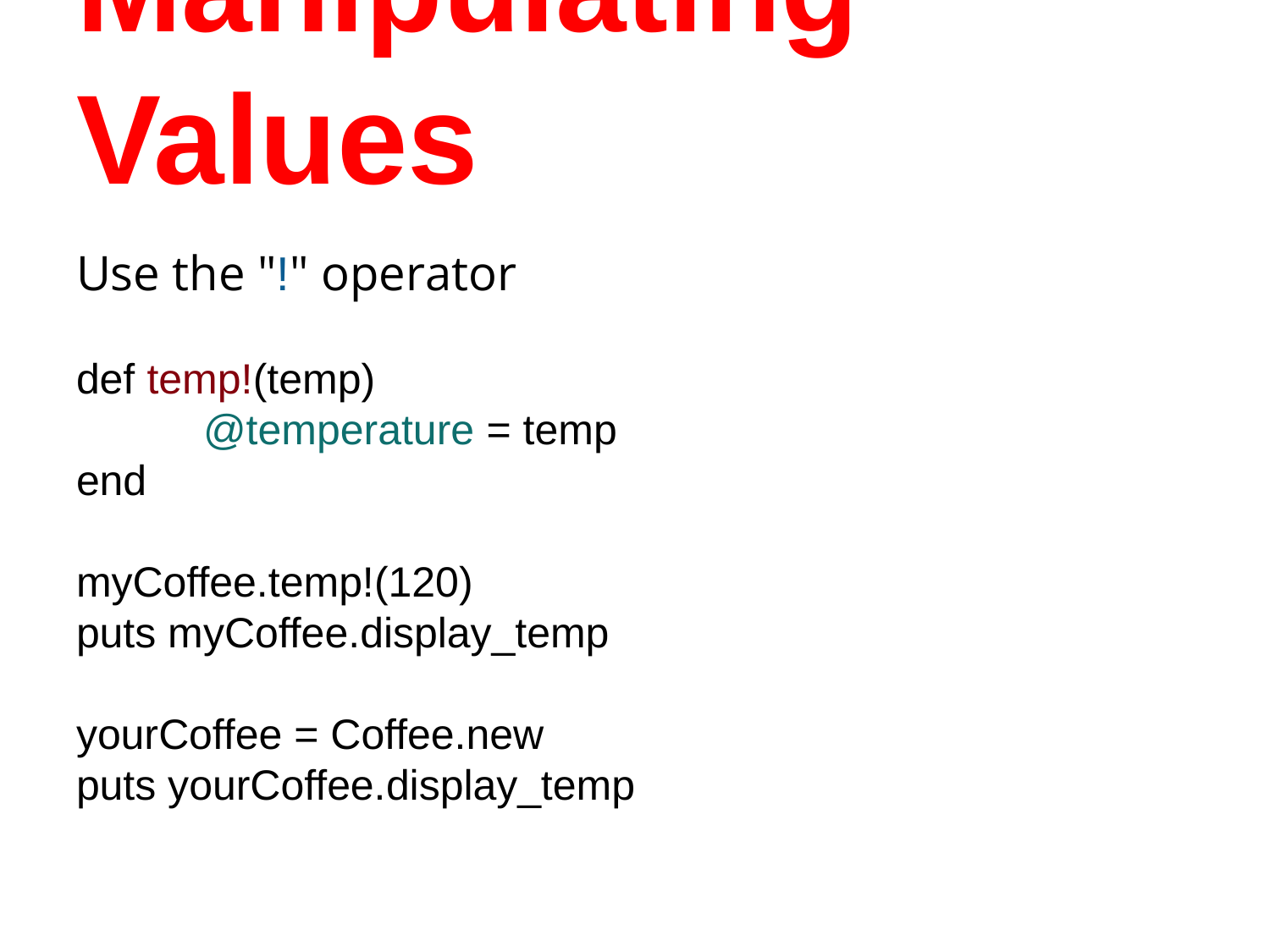

# Manipulating Values
Use the "!" operator

def temp!(temp)
	@temperature = temp
end

myCoffee.temp!(120)
puts myCoffee.display_temp

yourCoffee = Coffee.new
puts yourCoffee.display_temp